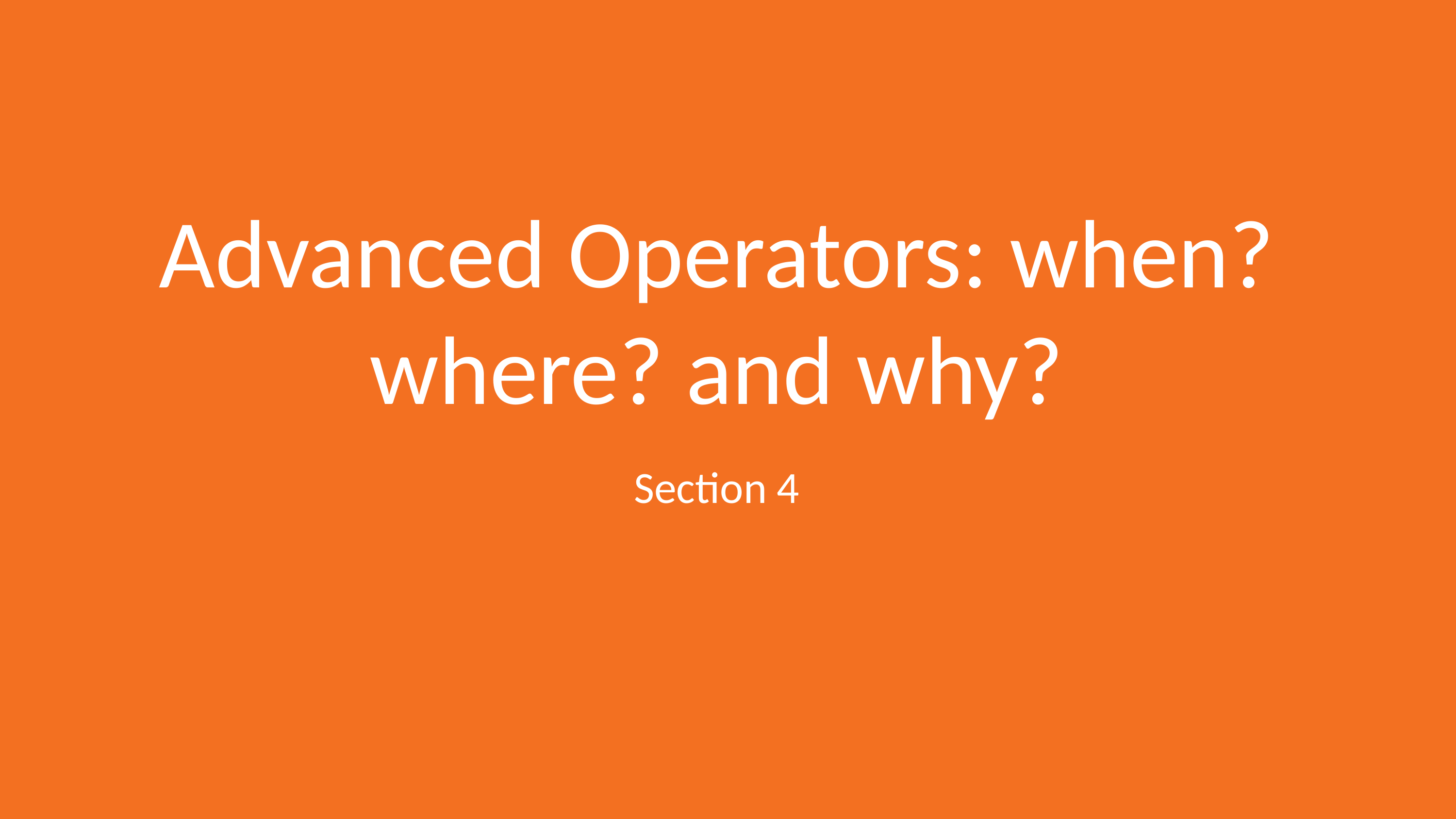

# Advanced Operators: when? where? and why?
Section 4